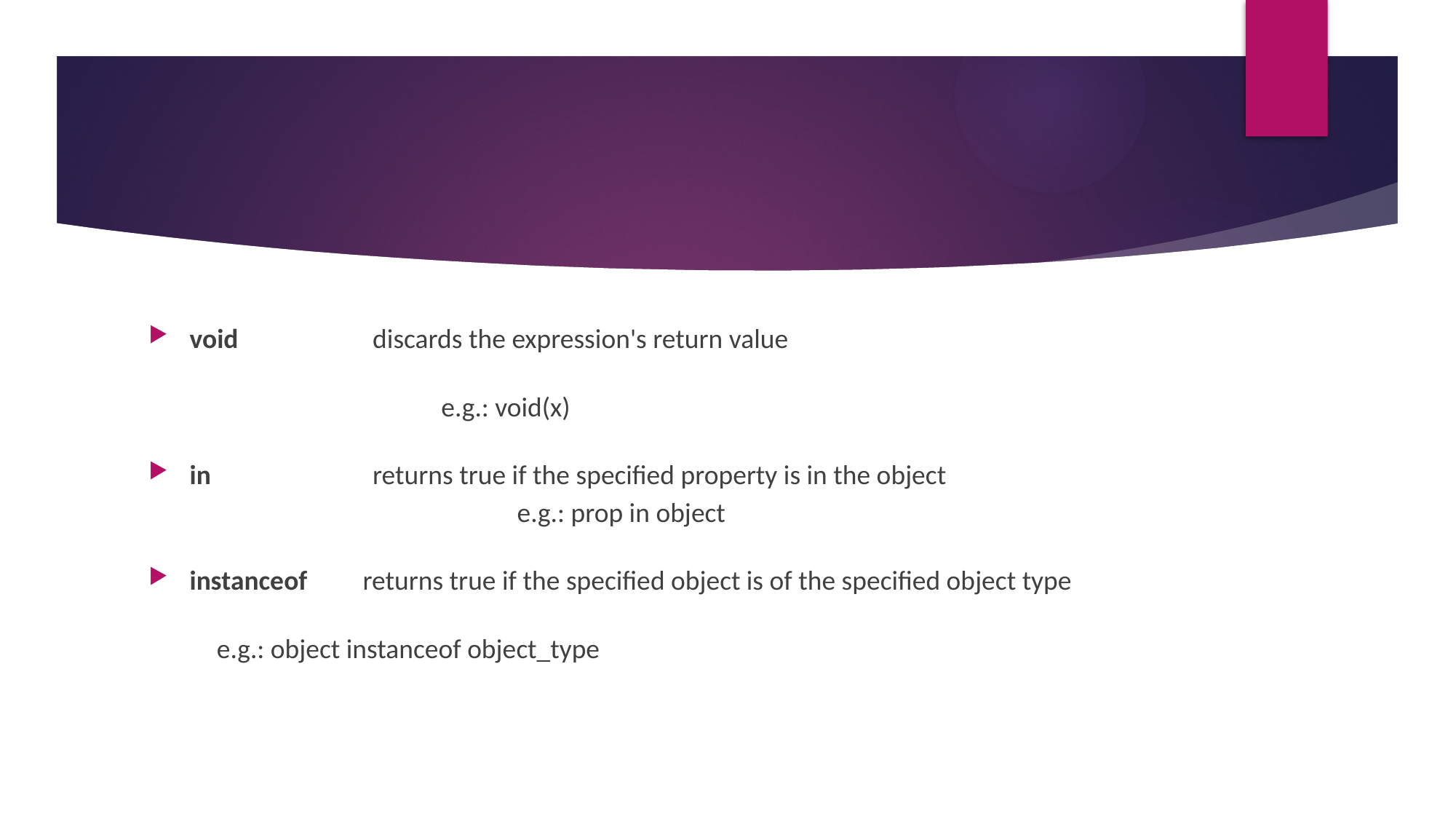

#
void	            discards the expression's return value
		            e.g.: void(x)
in	            returns true if the specified property is in the object	                                              			e.g.: prop in object
instanceof         returns true if the specified object is of the specified object type
           e.g.: object instanceof object_type